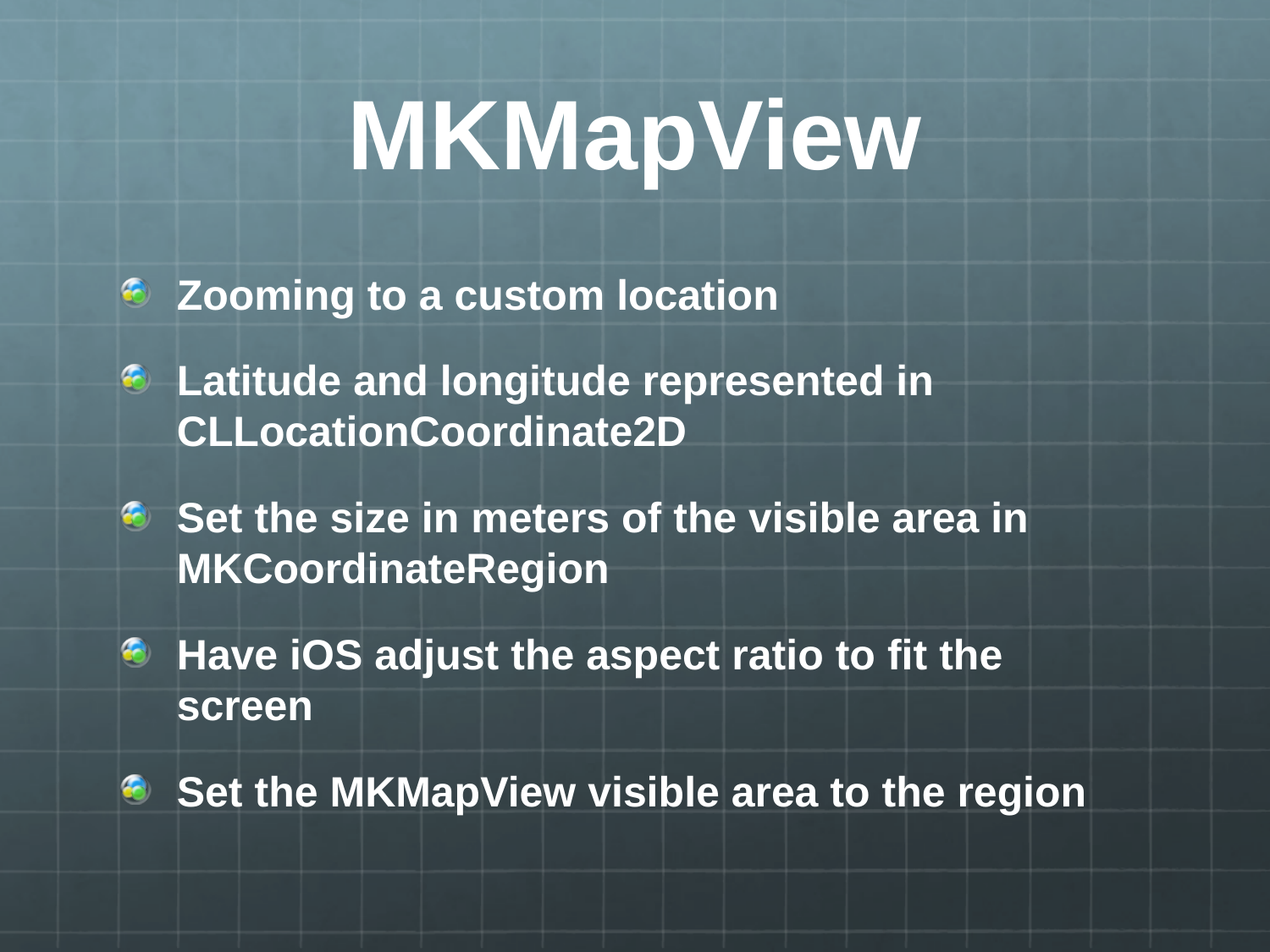

# MKMapView
Zooming to a custom location
Latitude and longitude represented in CLLocationCoordinate2D
Set the size in meters of the visible area in MKCoordinateRegion
Have iOS adjust the aspect ratio to fit the screen
Set the MKMapView visible area to the region